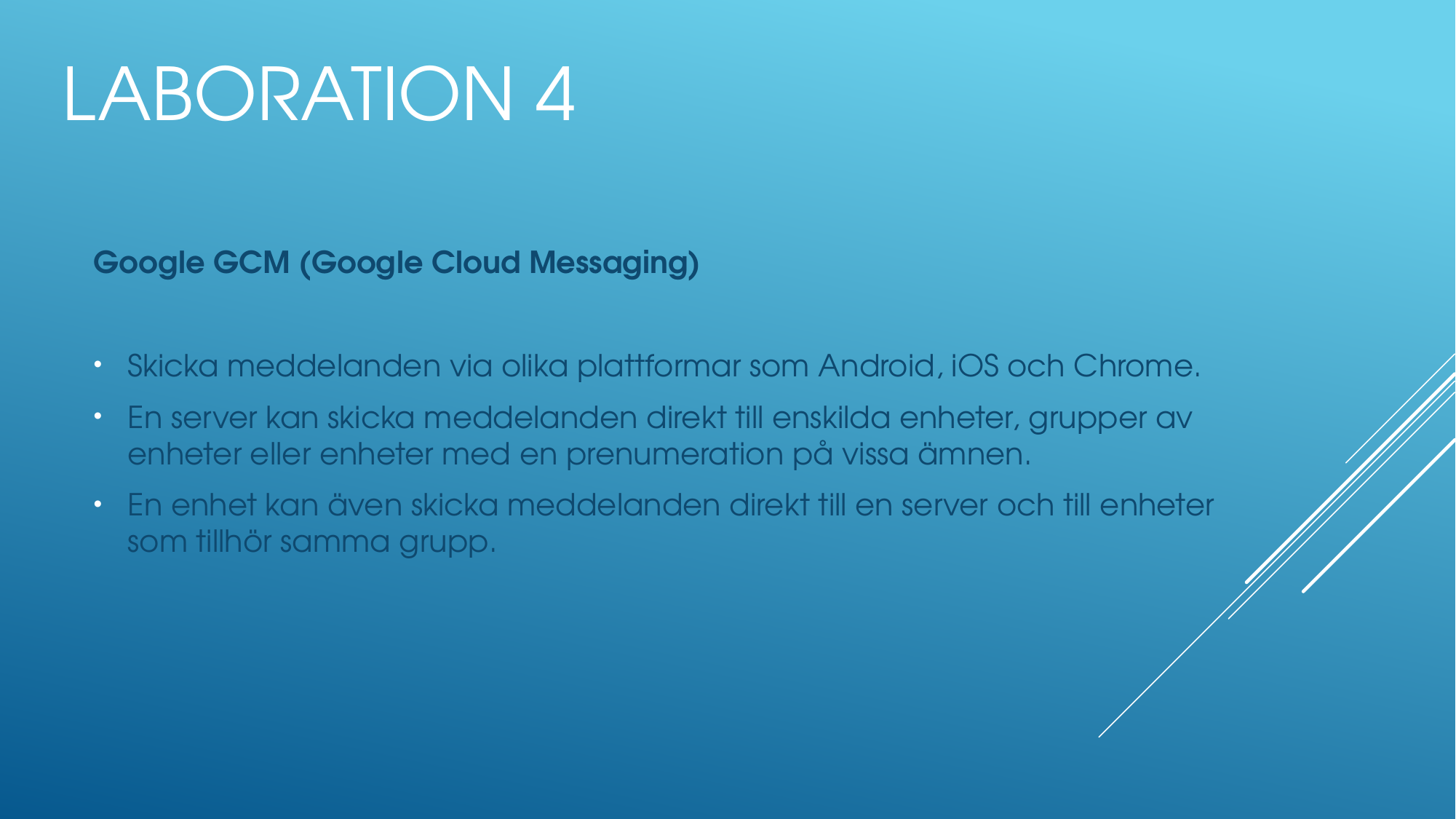

Laboration 4
Google GCM (Google Cloud Messaging)

Skicka meddelanden via olika plattformar som Android, iOS och Chrome.
En server kan skicka meddelanden direkt till enskilda enheter, grupper av enheter eller enheter med en prenumeration på vissa ämnen.
En enhet kan även skicka meddelanden direkt till en server och till enheter som tillhör samma grupp.